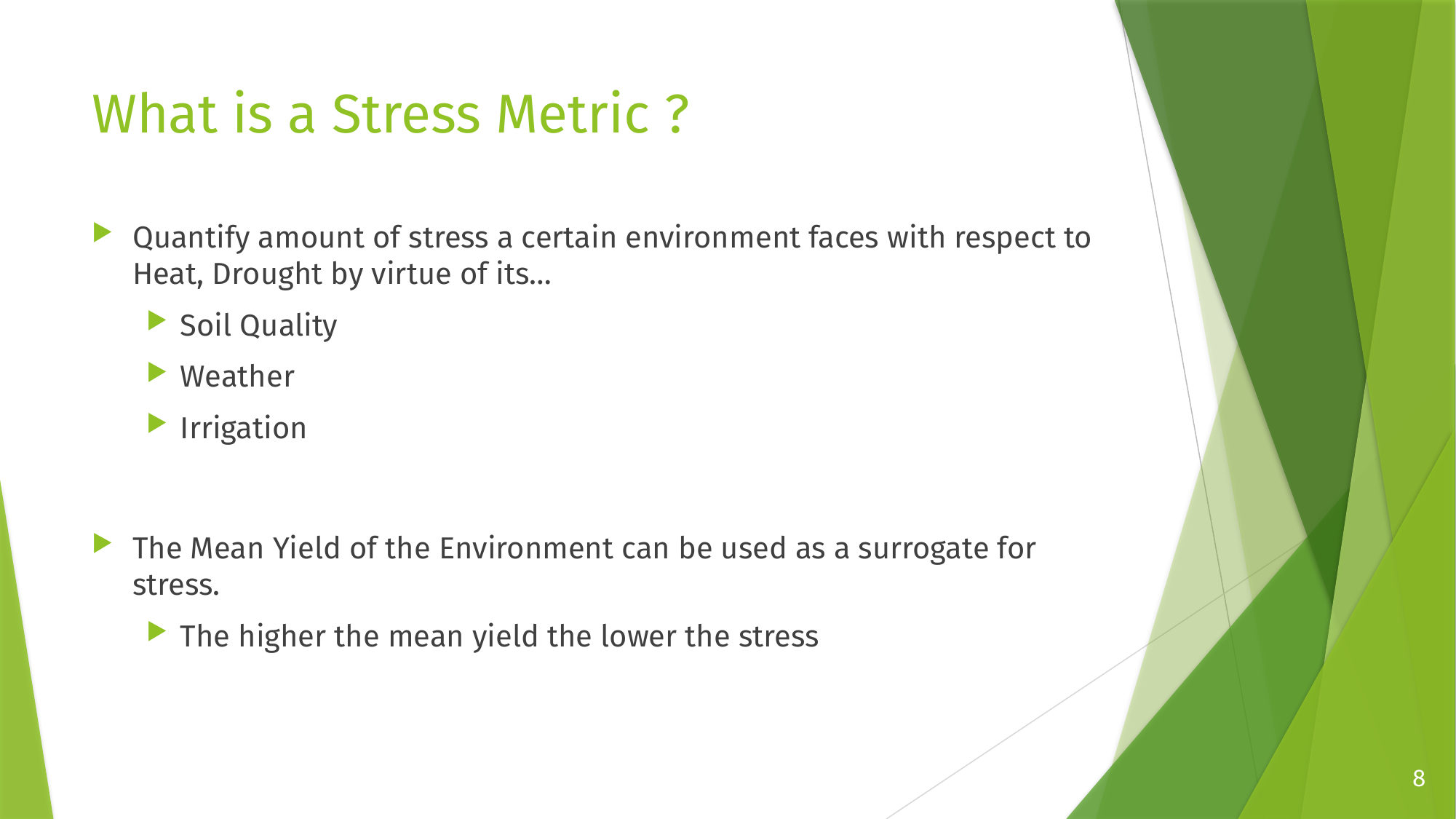

# What is a Stress Metric ?
Quantify amount of stress a certain environment faces with respect to Heat, Drought by virtue of its…
Soil Quality
Weather
Irrigation

The Mean Yield of the Environment can be used as a surrogate for stress.
The higher the mean yield the lower the stress

8